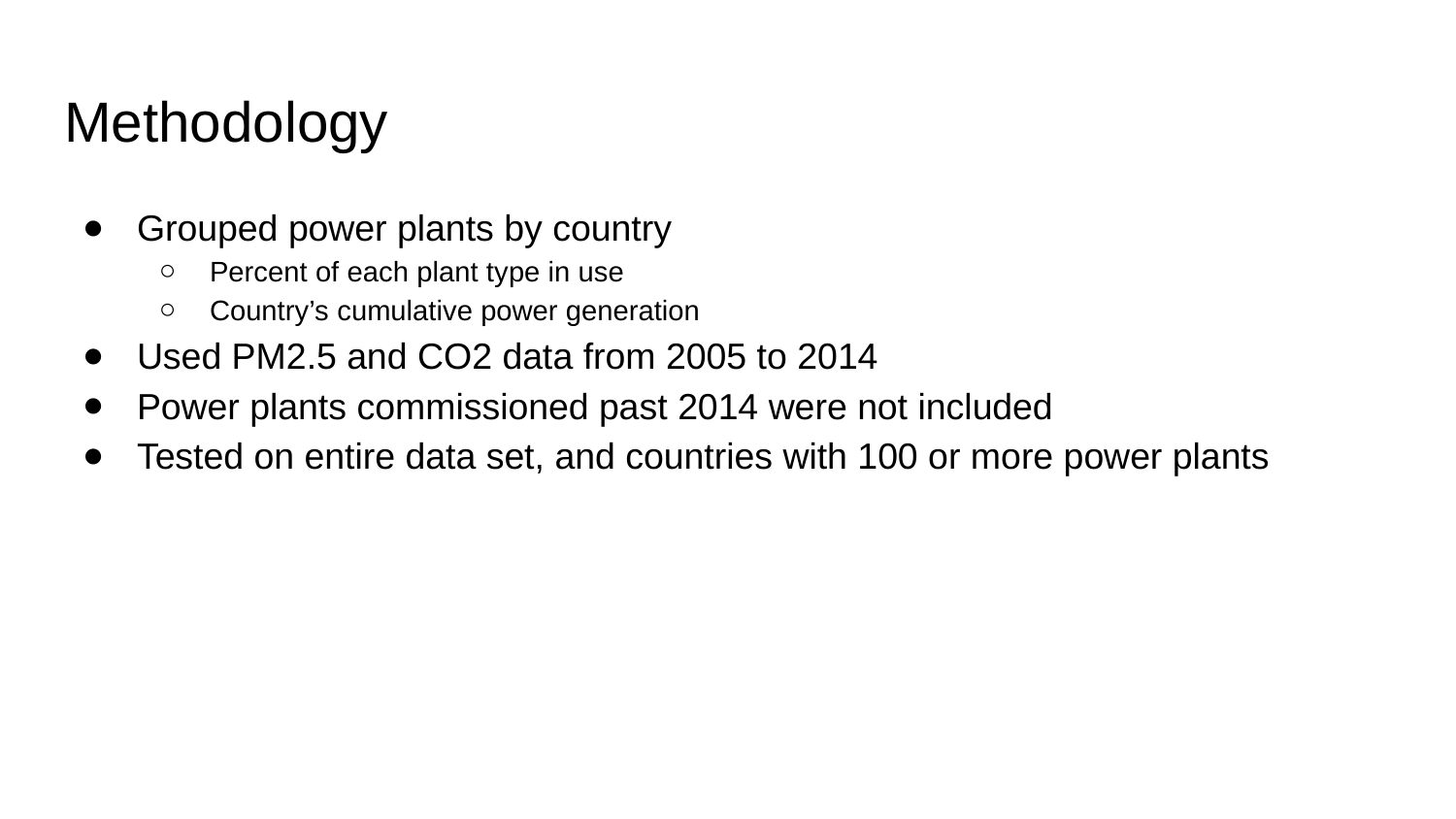

# Methodology
Grouped power plants by country
Percent of each plant type in use
Country’s cumulative power generation
Used PM2.5 and CO2 data from 2005 to 2014
Power plants commissioned past 2014 were not included
Tested on entire data set, and countries with 100 or more power plants